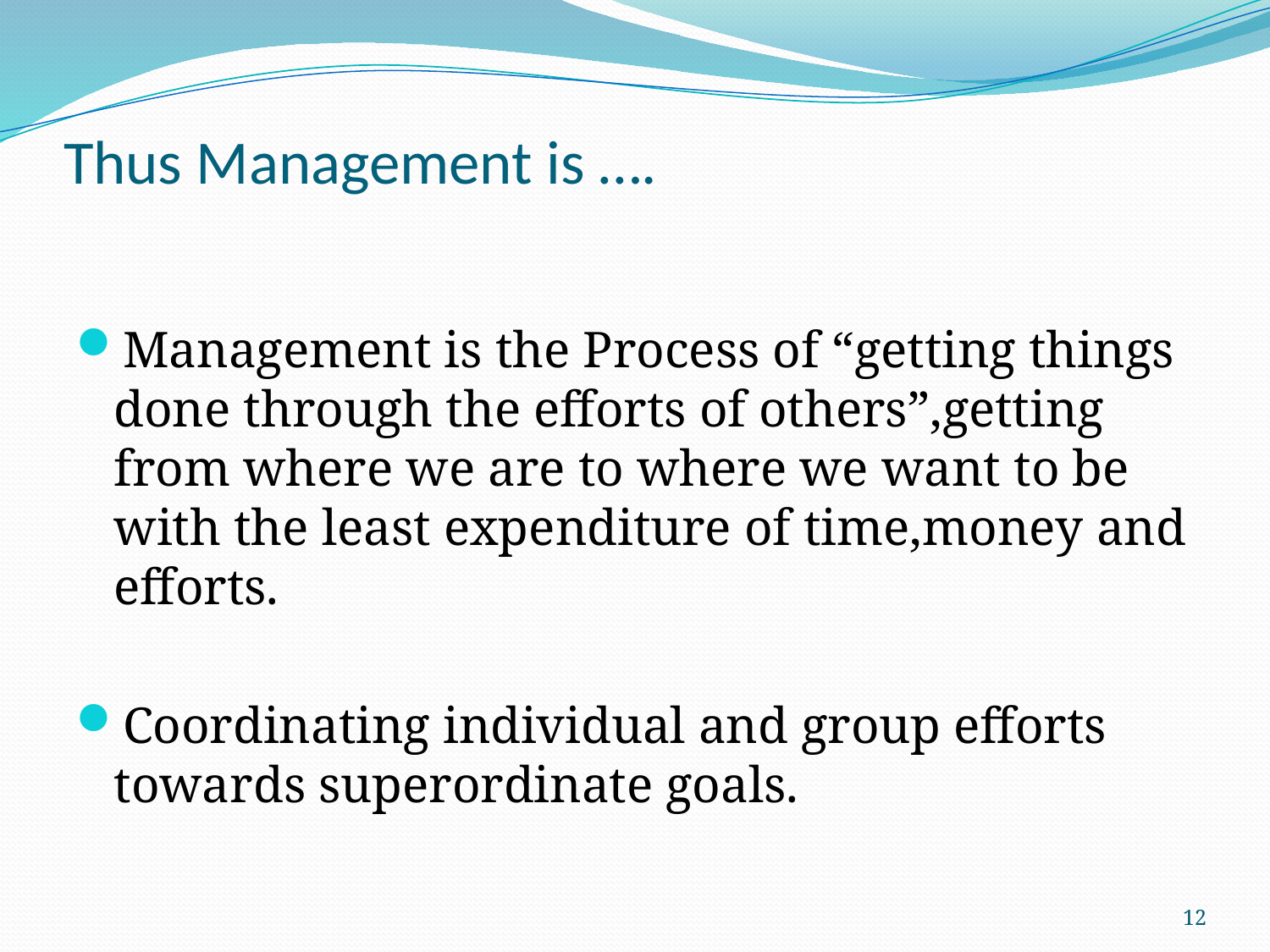

# Thus Management is ….

Management is the Process of “getting things done through the efforts of others”,getting from where we are to where we want to be with the least expenditure of time,money and efforts.

Coordinating individual and group efforts towards superordinate goals.

12